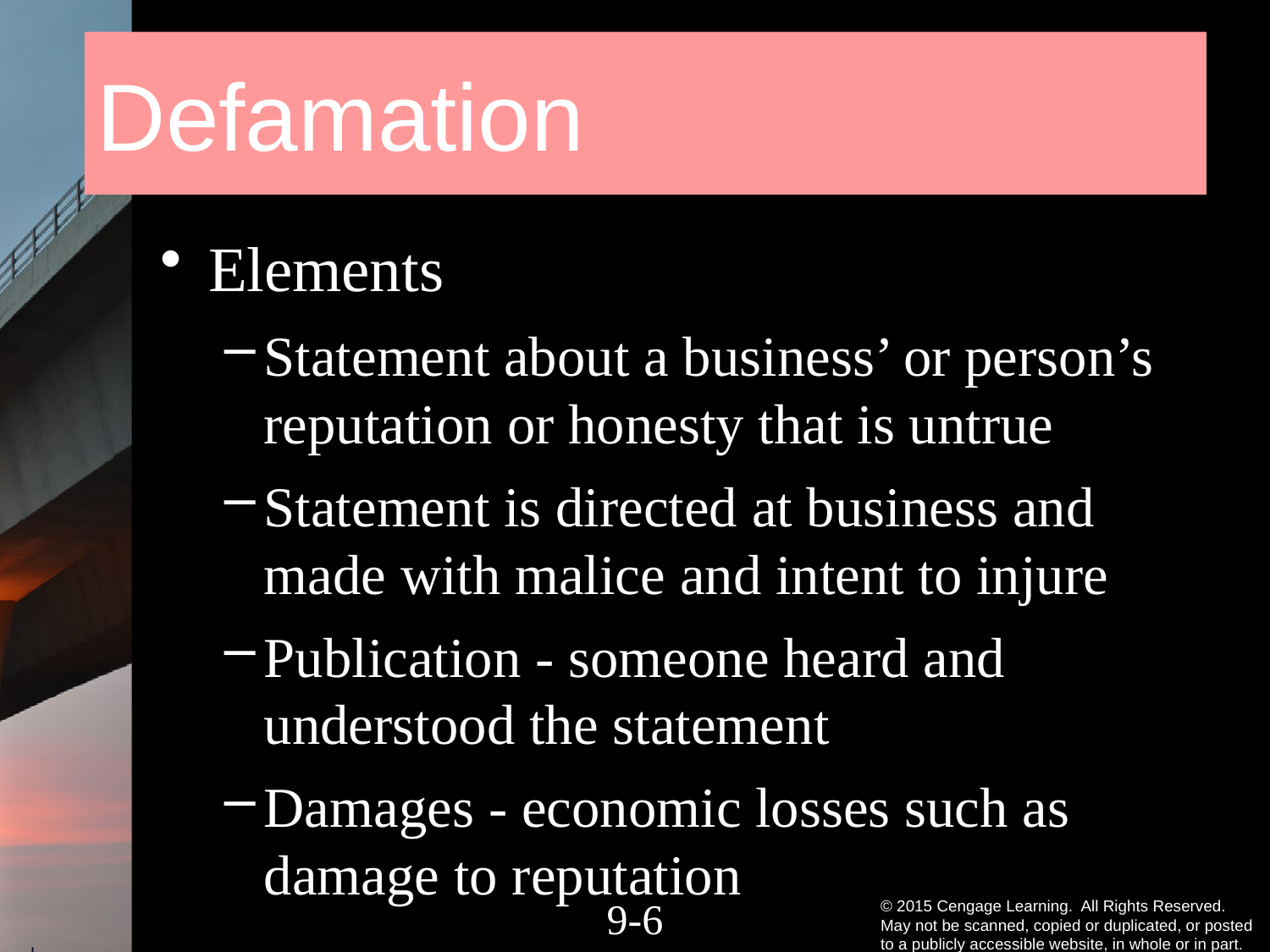

# Defamation
Elements
Statement about a business’ or person’s reputation or honesty that is untrue
Statement is directed at business and made with malice and intent to injure
Publication - someone heard and understood the statement
Damages - economic losses such as damage to reputation
9-6